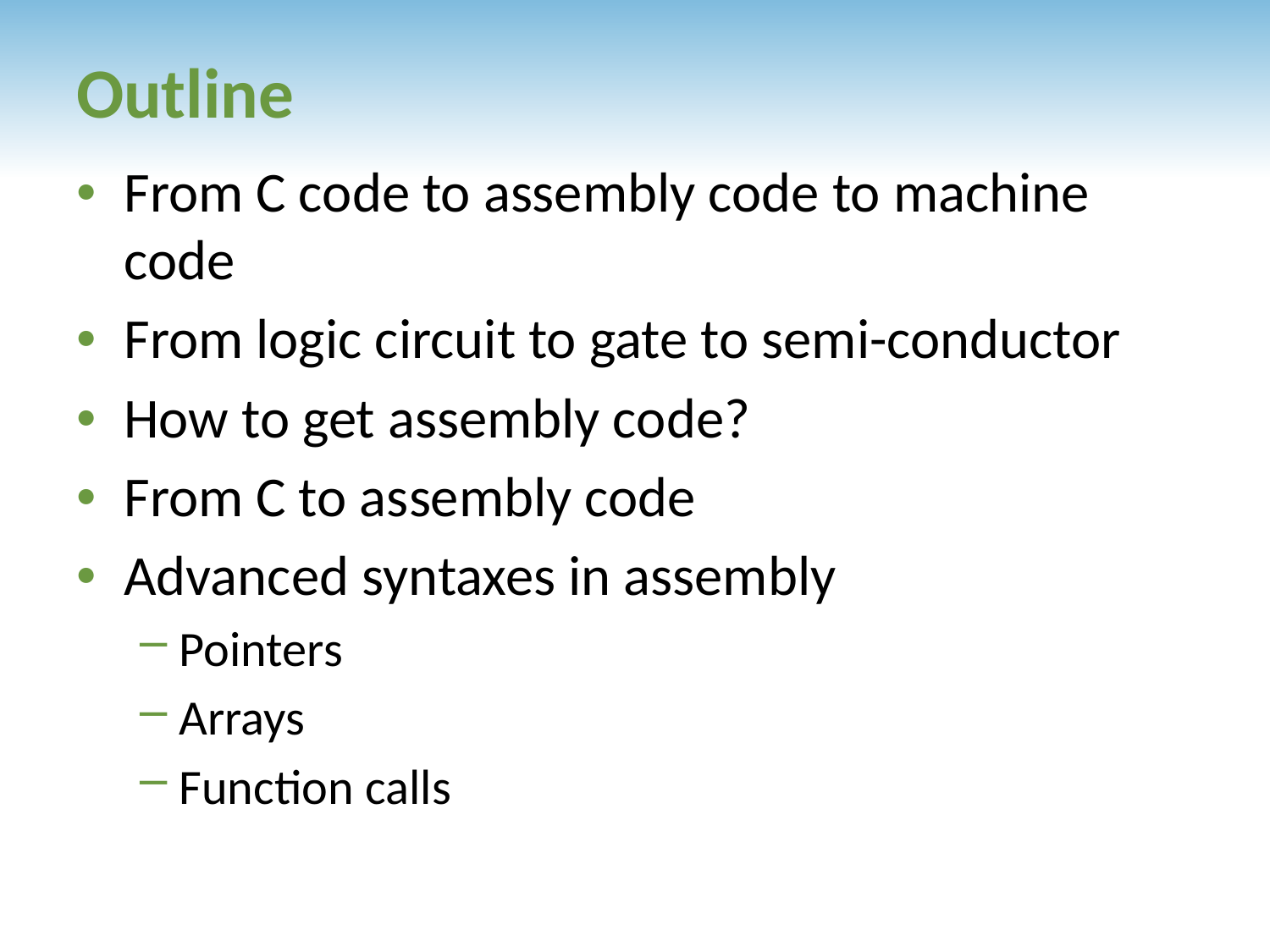

# Outline
From C code to assembly code to machine code
From logic circuit to gate to semi-conductor
How to get assembly code?
From C to assembly code
Advanced syntaxes in assembly
Pointers
Arrays
Function calls